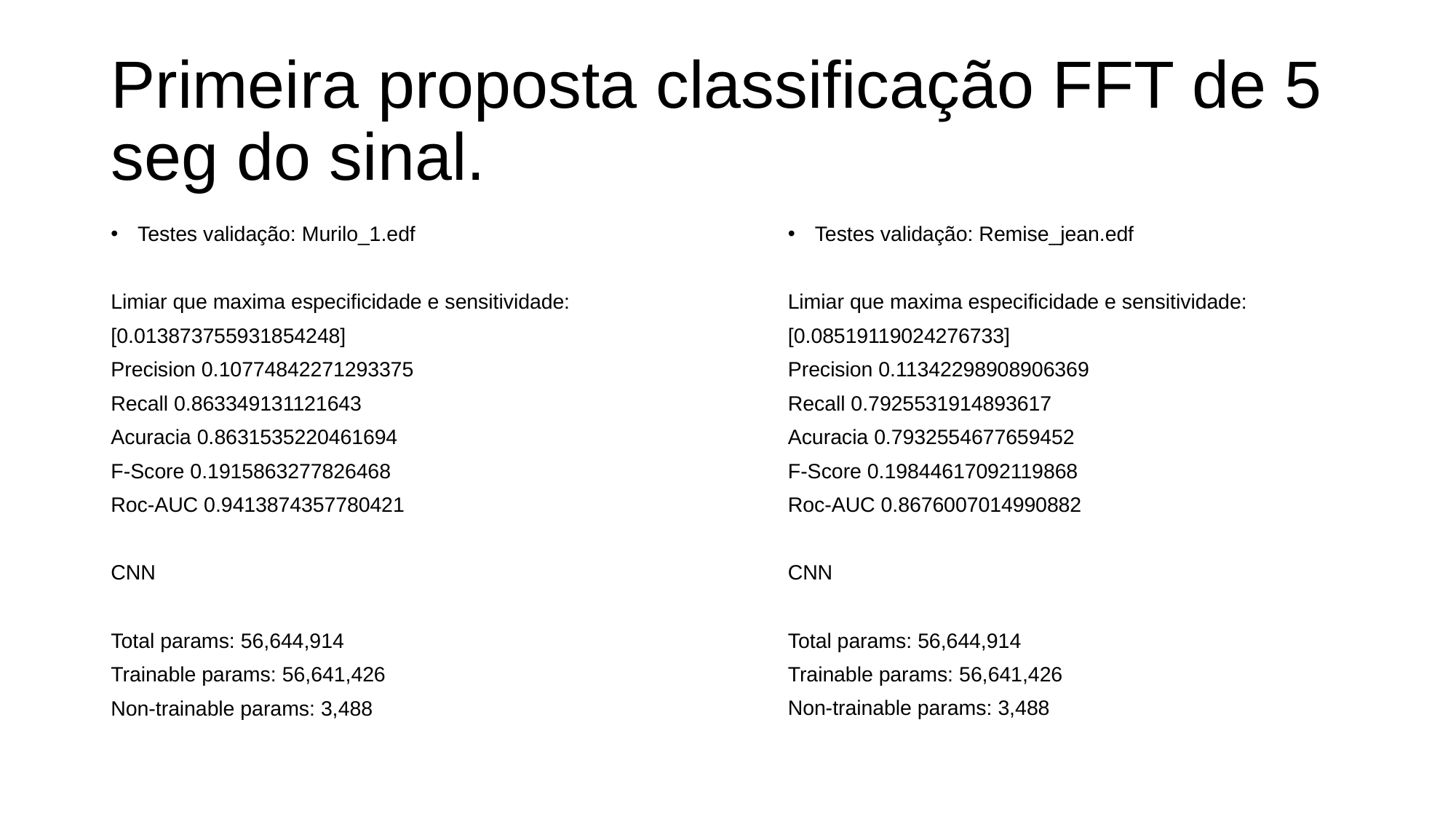

# Primeira proposta classificação FFT de 5 seg do sinal.
Testes validação: Murilo_1.edf

Limiar que maxima especificidade e sensitividade:
[0.013873755931854248]
Precision 0.10774842271293375
Recall 0.863349131121643
Acuracia 0.8631535220461694
F-Score 0.1915863277826468
Roc-AUC 0.9413874357780421

CNN

Total params: 56,644,914
Trainable params: 56,641,426
Non-trainable params: 3,488
Testes validação: Remise_jean.edf

Limiar que maxima especificidade e sensitividade:
[0.08519119024276733]
Precision 0.11342298908906369
Recall 0.7925531914893617
Acuracia 0.7932554677659452
F-Score 0.19844617092119868
Roc-AUC 0.8676007014990882

CNN

Total params: 56,644,914
Trainable params: 56,641,426
Non-trainable params: 3,488